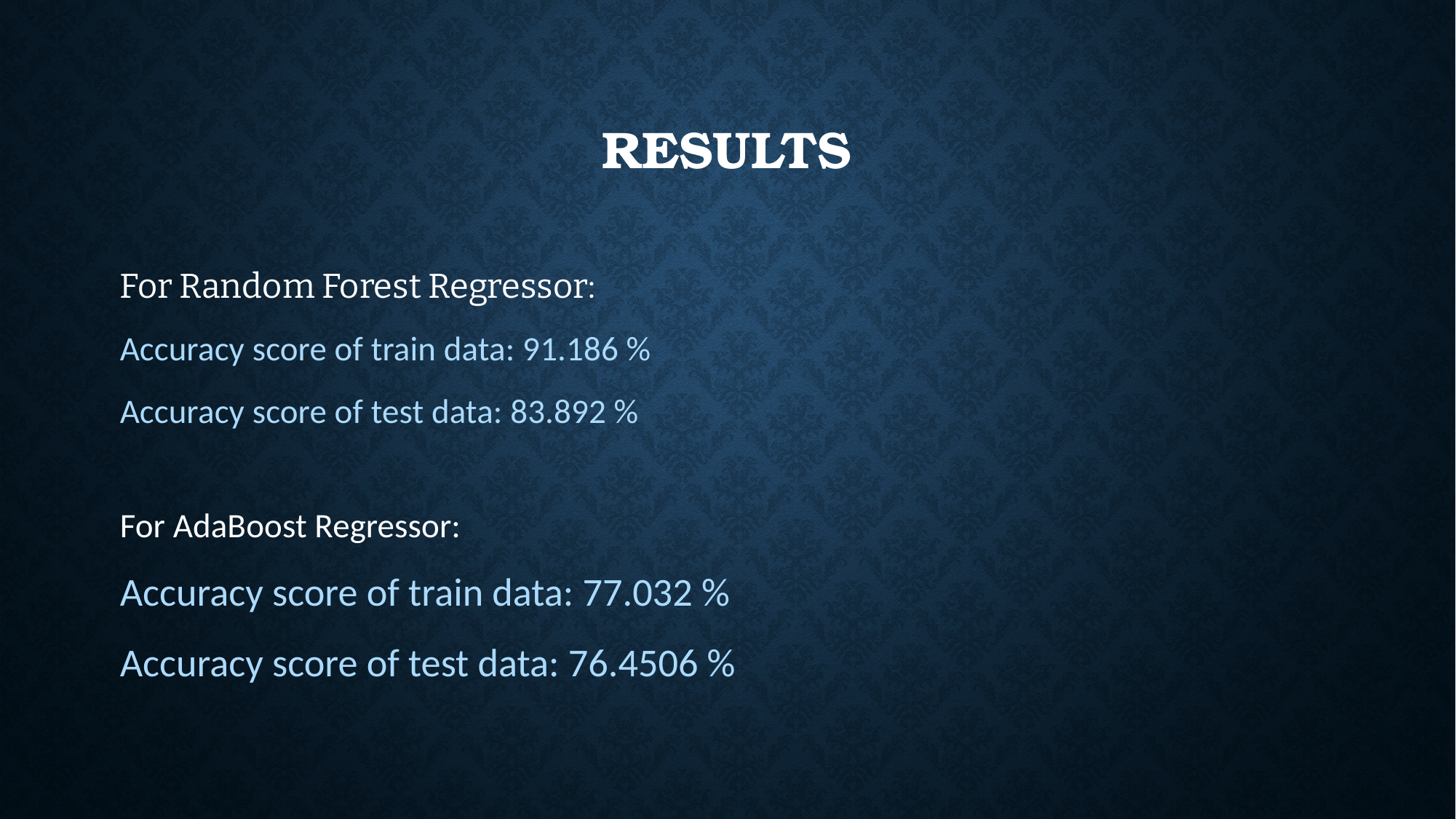

# results
For Random Forest Regressor:
Accuracy score of train data: 91.186 %
Accuracy score of test data: 83.892 %

For AdaBoost Regressor:
Accuracy score of train data: 77.032 %
Accuracy score of test data: 76.4506 %